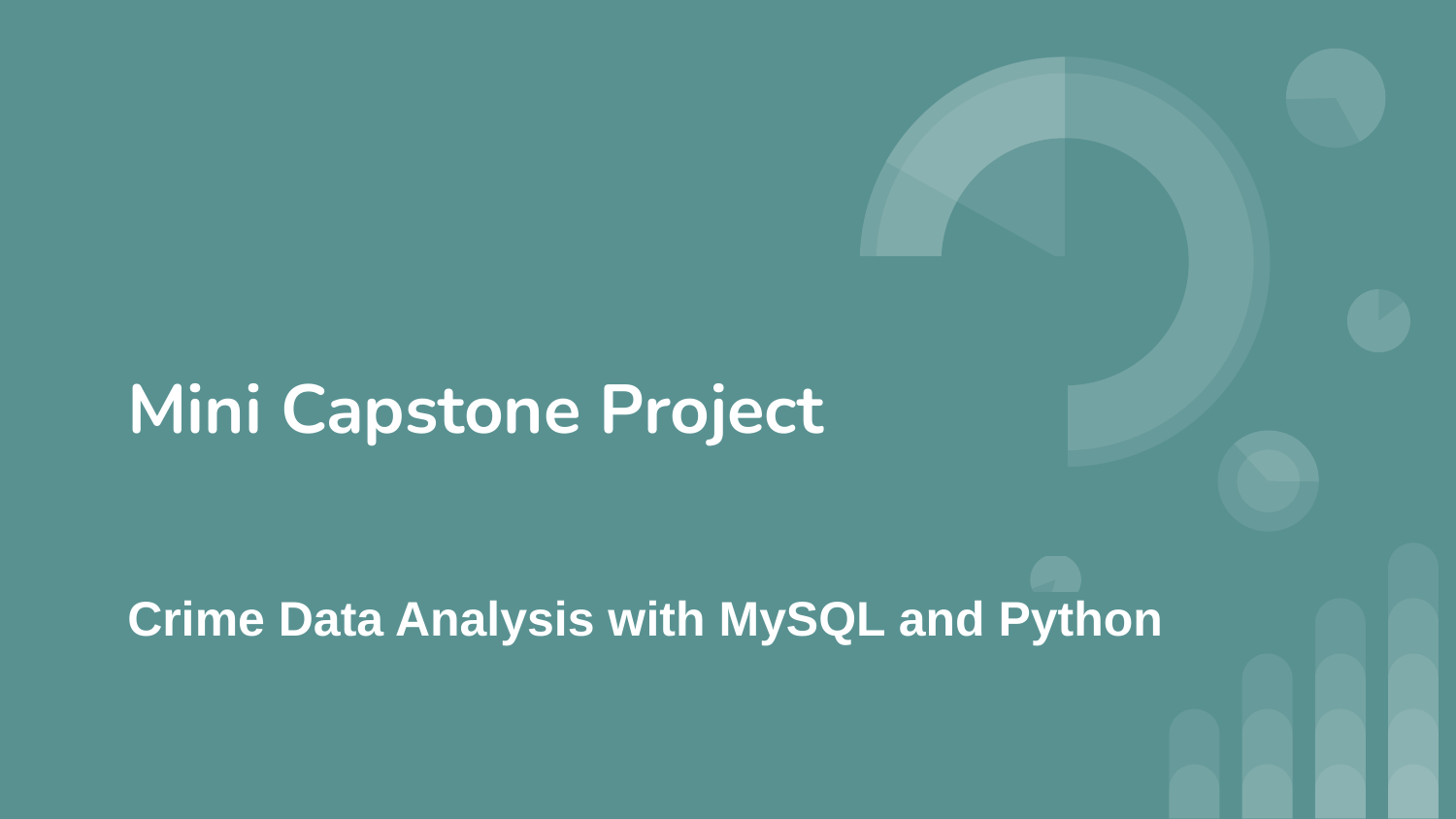

# Mini Capstone Project
Crime Data Analysis with MySQL and Python